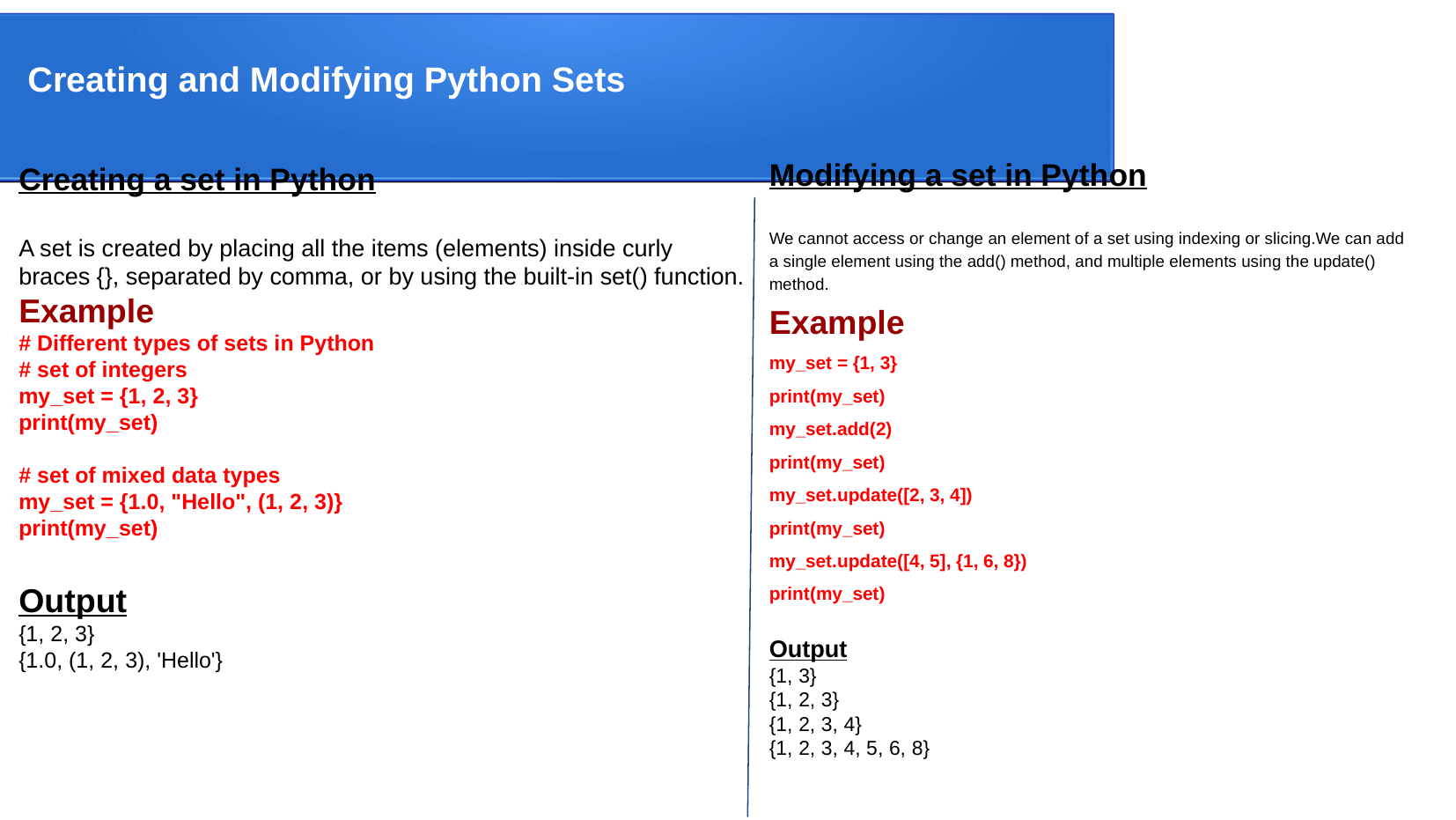

# Creating and Modifying Python Sets

Modifying a set in Python
We cannot access or change an element of a set using indexing or slicing.We can add a single element using the add() method, and multiple elements using the update() method.
Example
my_set = {1, 3}
print(my_set)
my_set.add(2)
print(my_set)
my_set.update([2, 3, 4])
print(my_set)
my_set.update([4, 5], {1, 6, 8})
print(my_set)

Output
{1, 3}
{1, 2, 3}
{1, 2, 3, 4}
{1, 2, 3, 4, 5, 6, 8}

Creating a set in Python

A set is created by placing all the items (elements) inside curly braces {}, separated by comma, or by using the built-in set() function.
Example
# Different types of sets in Python
# set of integers
my_set = {1, 2, 3}
print(my_set)

# set of mixed data types
my_set = {1.0, "Hello", (1, 2, 3)}
print(my_set)

Output
{1, 2, 3}
{1.0, (1, 2, 3), 'Hello'}